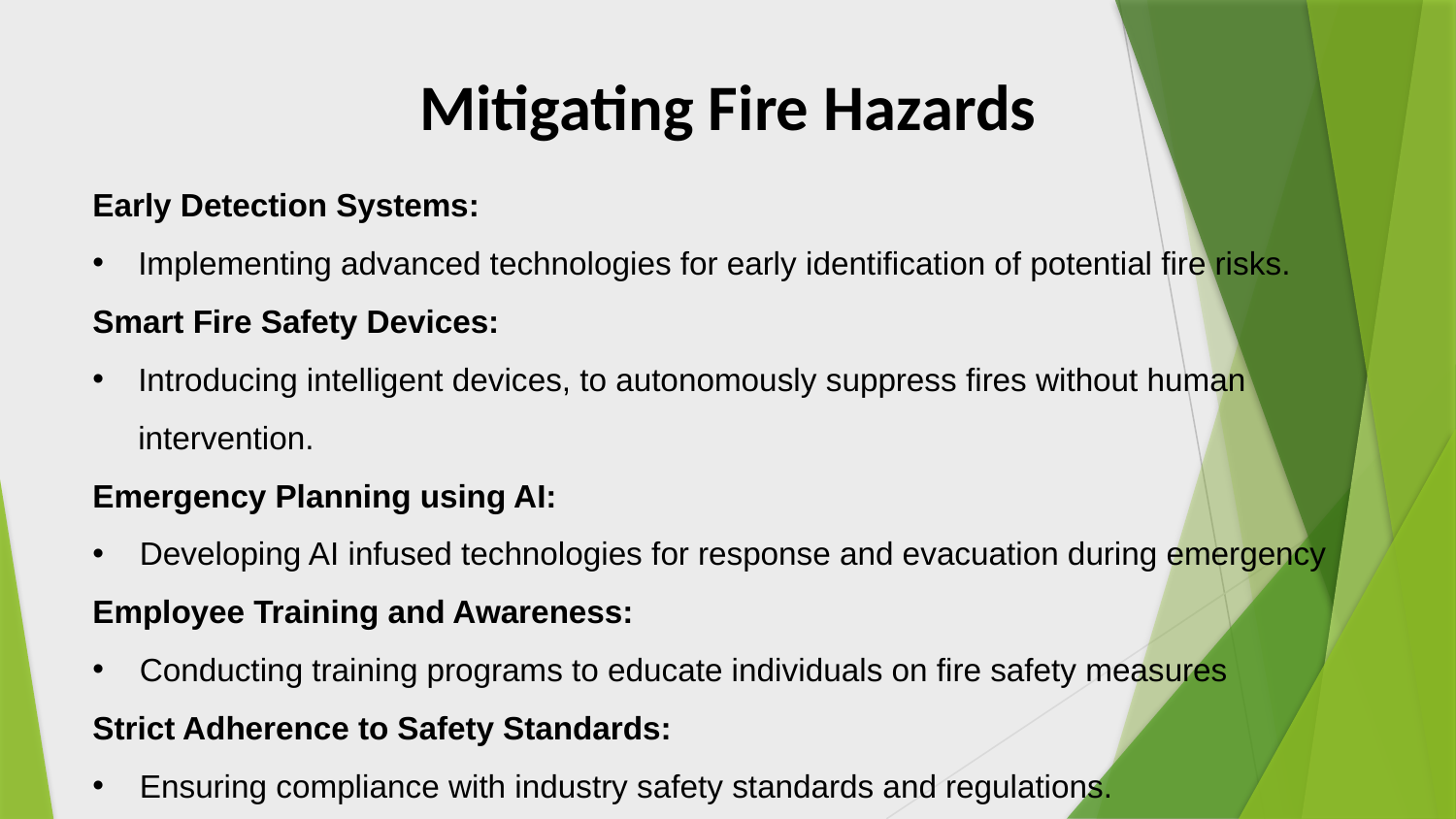

# Mitigating Fire Hazards
Early Detection Systems:
Implementing advanced technologies for early identification of potential fire risks.
Smart Fire Safety Devices:
Introducing intelligent devices, to autonomously suppress fires without human intervention.
Emergency Planning using AI:
    Developing AI infused technologies for response and evacuation during emergency
Employee Training and Awareness:
    Conducting training programs to educate individuals on fire safety measures
Strict Adherence to Safety Standards:
    Ensuring compliance with industry safety standards and regulations.